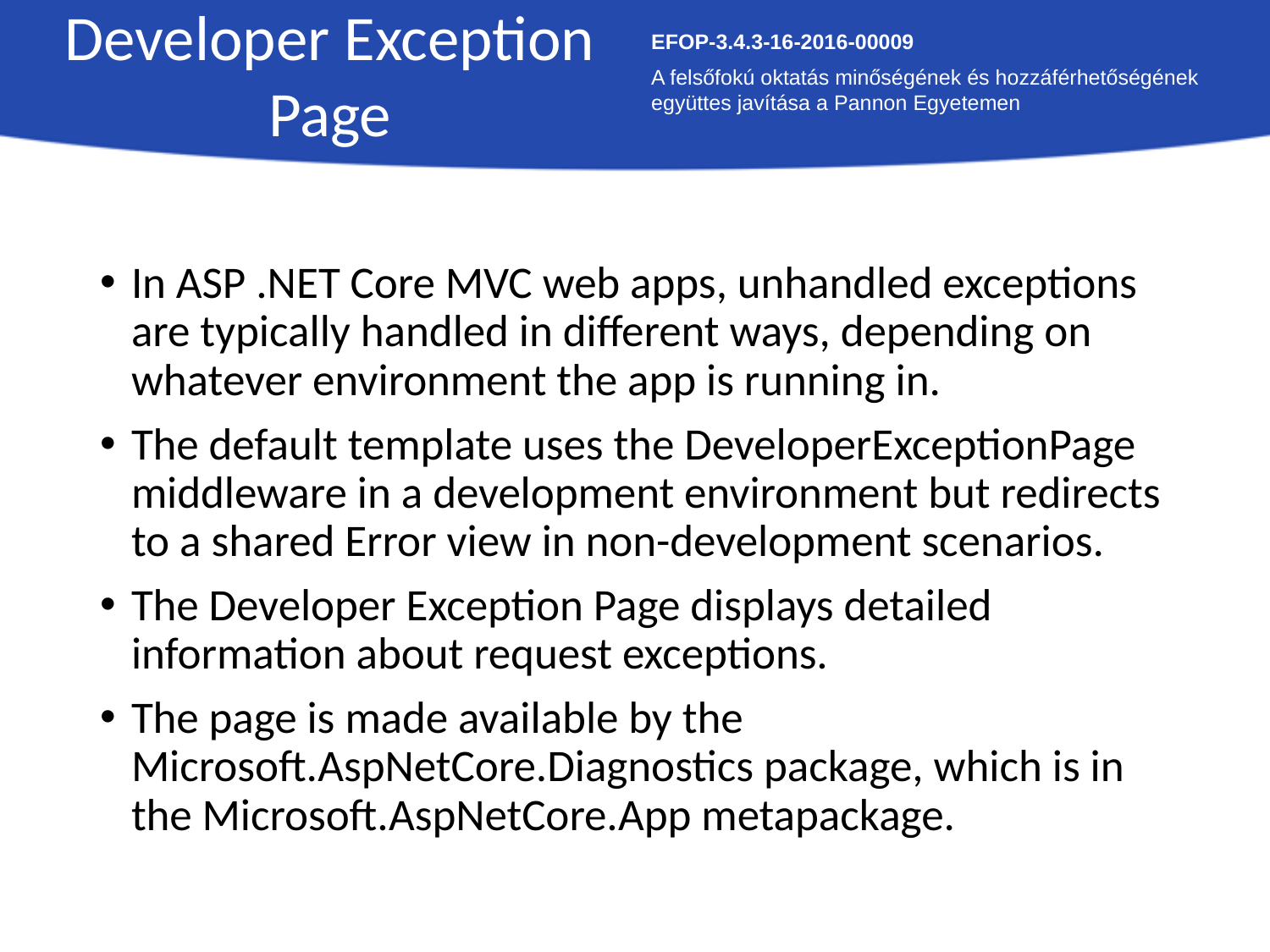

Developer Exception Page
EFOP-3.4.3-16-2016-00009
A felsőfokú oktatás minőségének és hozzáférhetőségének együttes javítása a Pannon Egyetemen
In ASP .NET Core MVC web apps, unhandled exceptions are typically handled in different ways, depending on whatever environment the app is running in.
The default template uses the DeveloperExceptionPage middleware in a development environment but redirects to a shared Error view in non-development scenarios.
The Developer Exception Page displays detailed information about request exceptions.
The page is made available by the Microsoft.AspNetCore.Diagnostics package, which is in the Microsoft.AspNetCore.App metapackage.